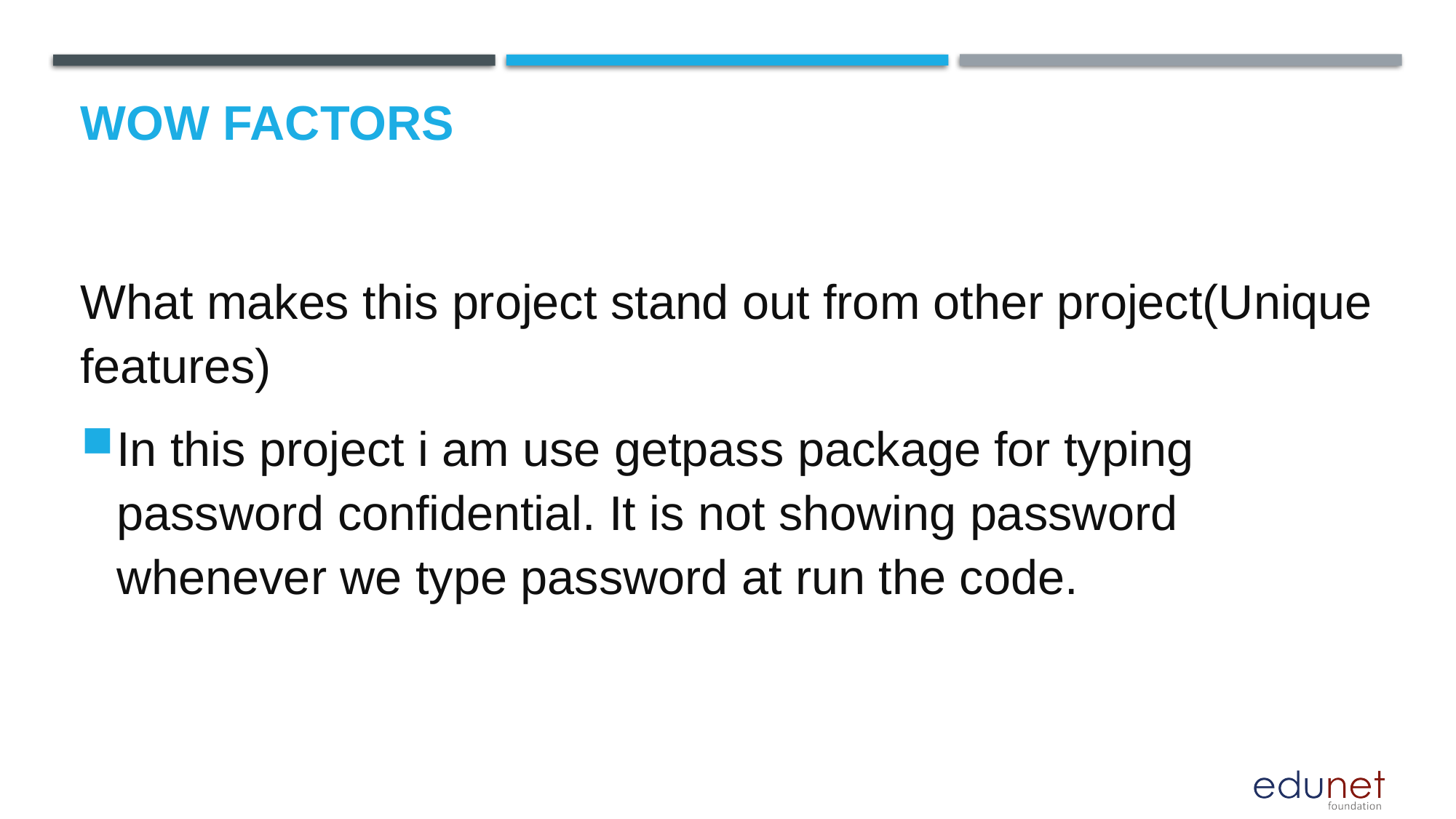

# Wow factors
What makes this project stand out from other project(Unique features)
In this project i am use getpass package for typing password confidential. It is not showing password whenever we type password at run the code.